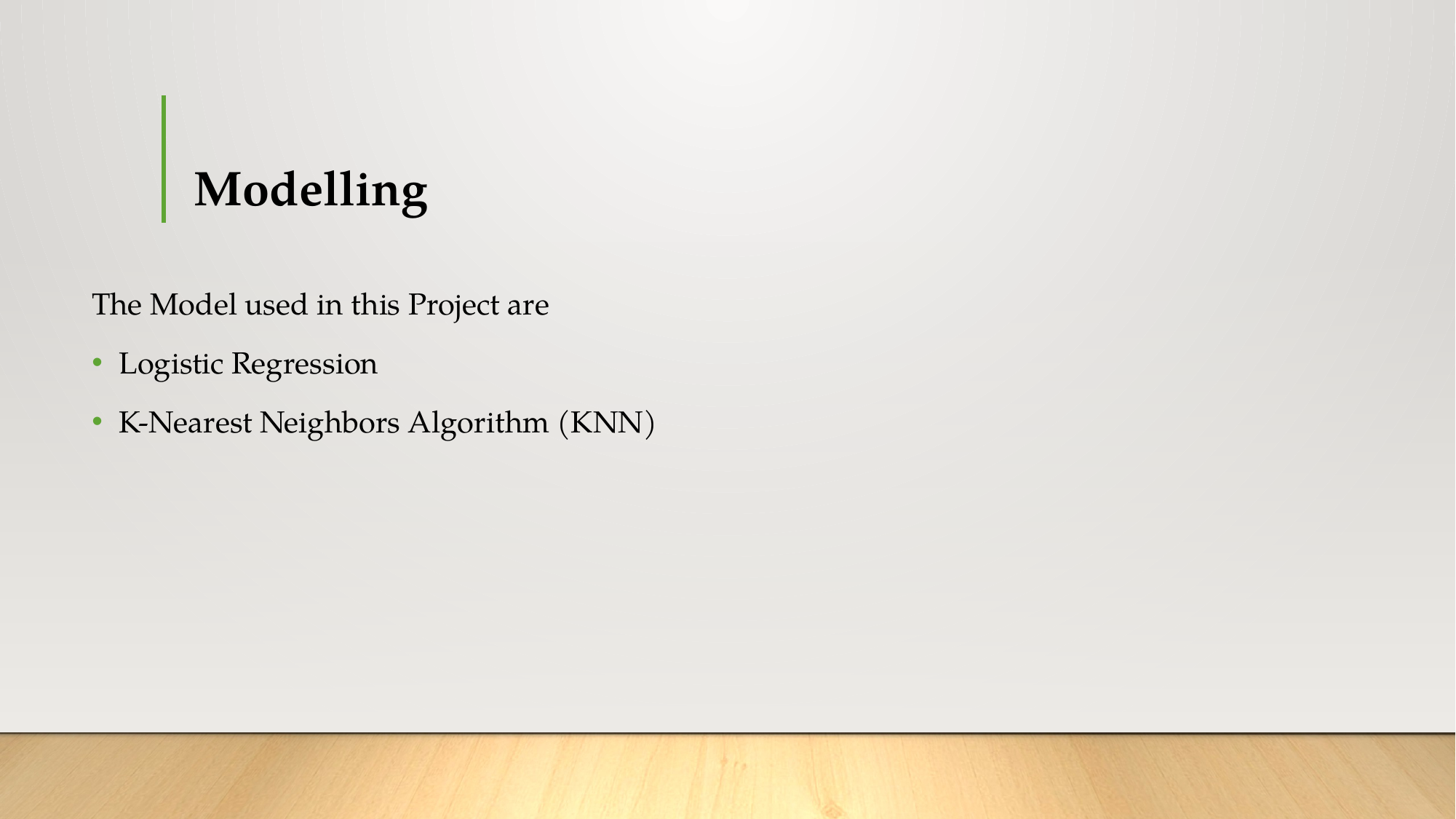

# Modelling
The Model used in this Project are
Logistic Regression
K-Nearest Neighbors Algorithm (KNN)